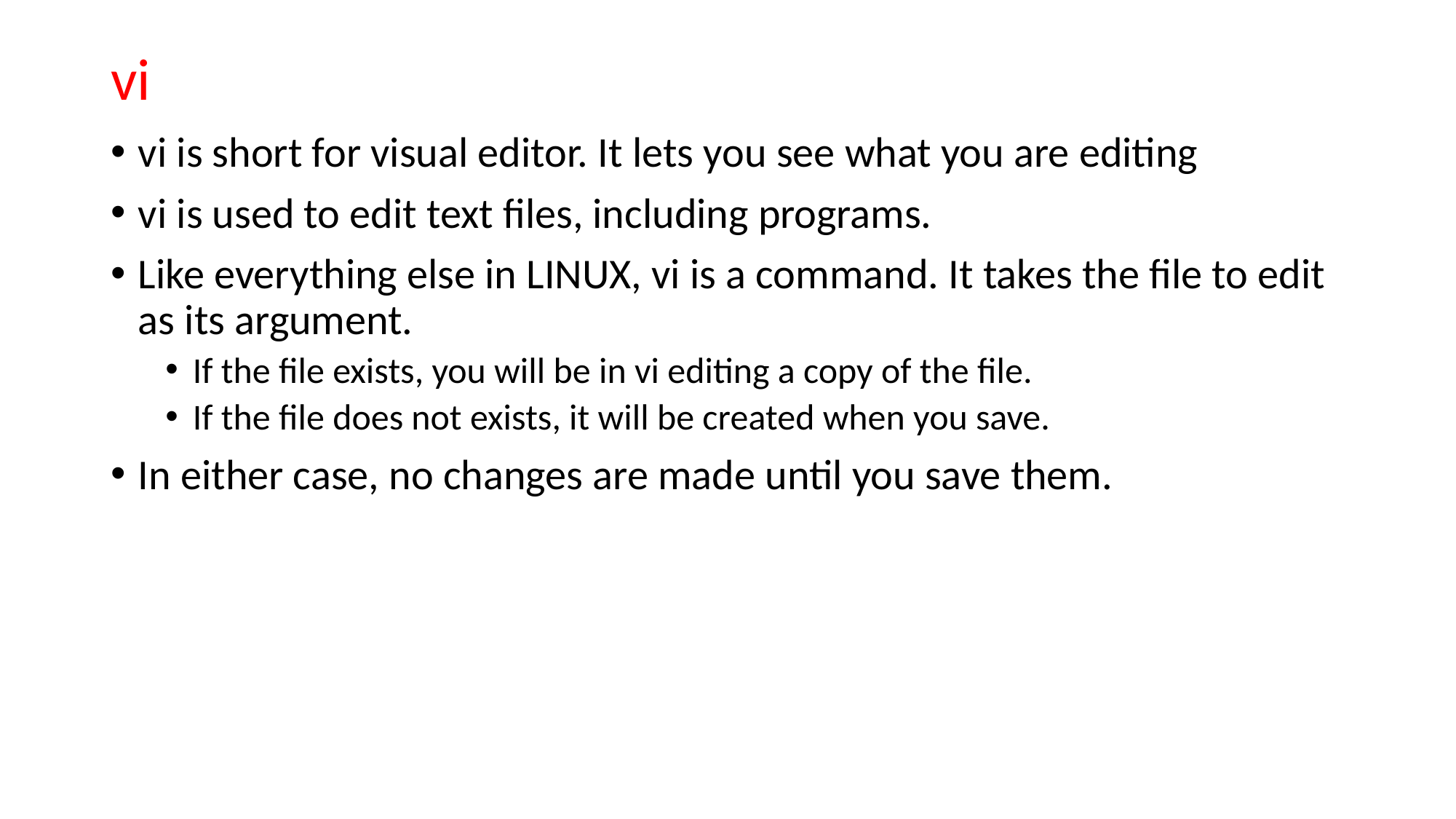

# vi
vi is short for visual editor. It lets you see what you are editing
vi is used to edit text files, including programs.
Like everything else in LINUX, vi is a command. It takes the file to edit as its argument.
If the file exists, you will be in vi editing a copy of the file.
If the file does not exists, it will be created when you save.
In either case, no changes are made until you save them.